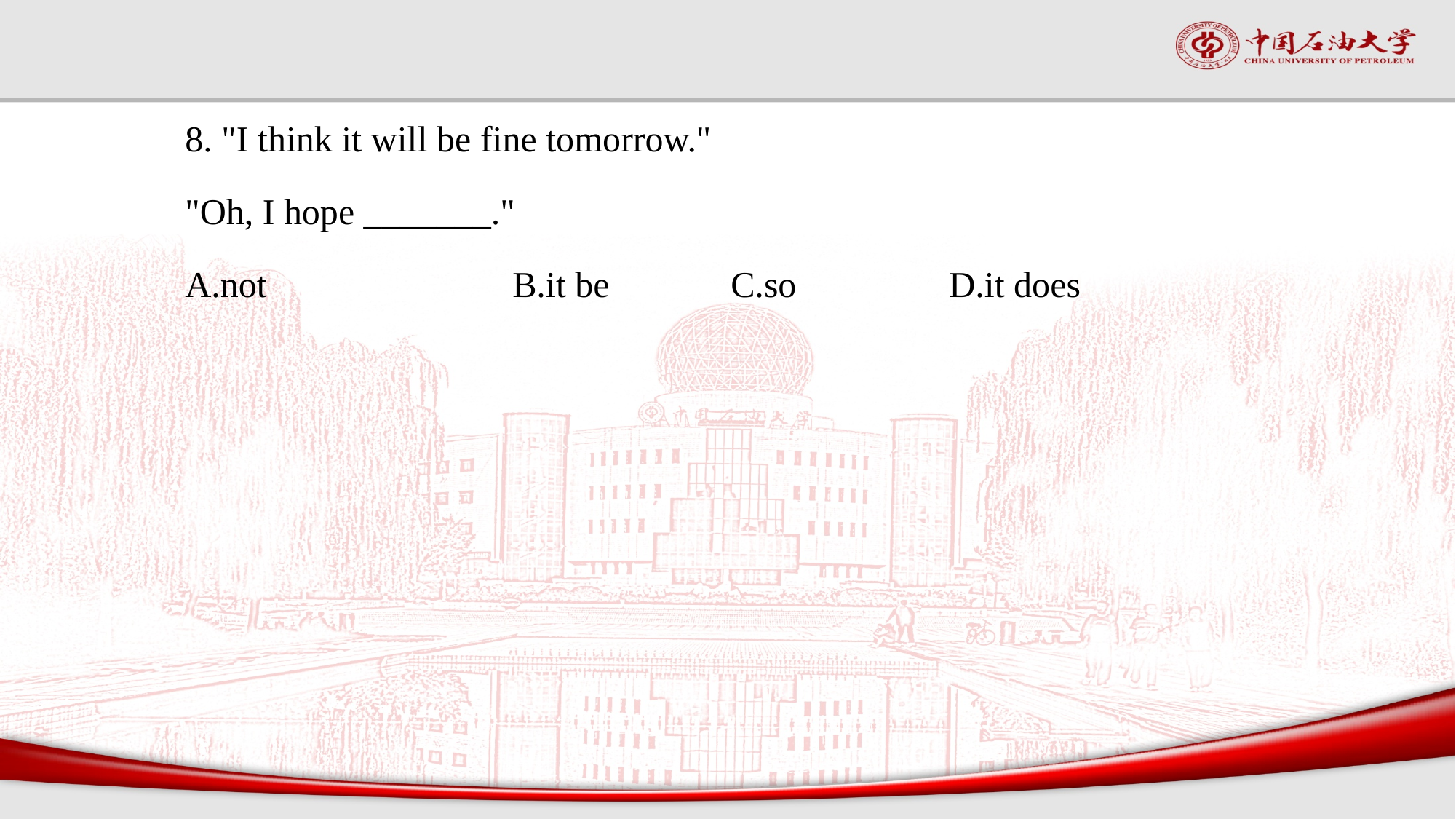

#
8. "I think it will be fine tomorrow."
"Oh, I hope _______."
A.not          		B.it be           	C.so             	D.it does